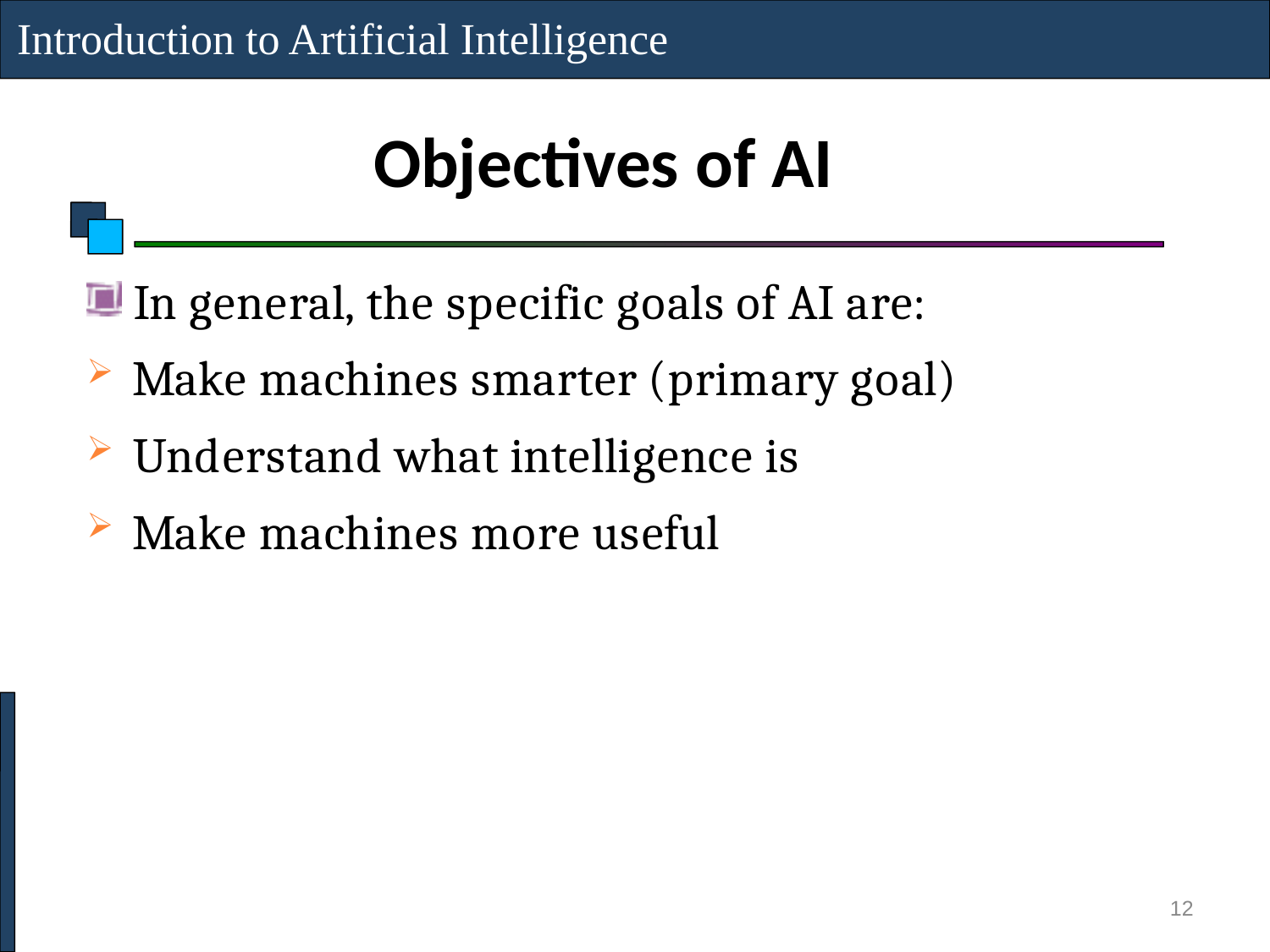

Introduction to Artificial Intelligence
Objectives of AI

In general, the specific goals of AI are:
Make machines smarter (primary goal)
Understand what intelligence is
Make machines more useful

12